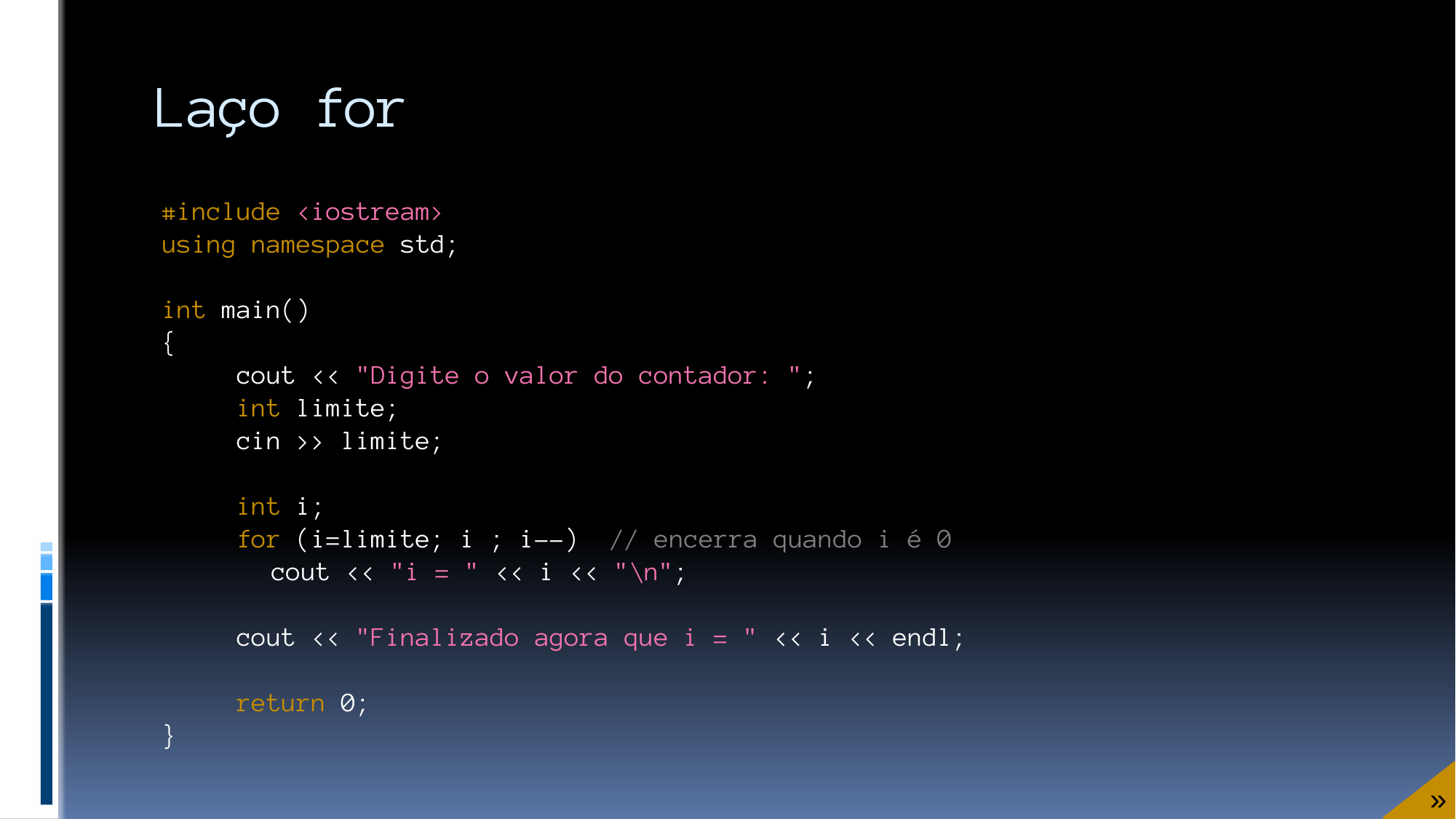

# Laço for
#include <iostream>
using namespace std;

int main()
{
     cout << "Digite o valor do contador: ";
     int limite;
     cin >> limite;

     int i;
     for (i=limite; i ; i--)  // encerra quando i é 0
      	cout << "i = " << i << "\n";

     cout << "Finalizado agora que i = " << i << endl;

     return 0;
}

»